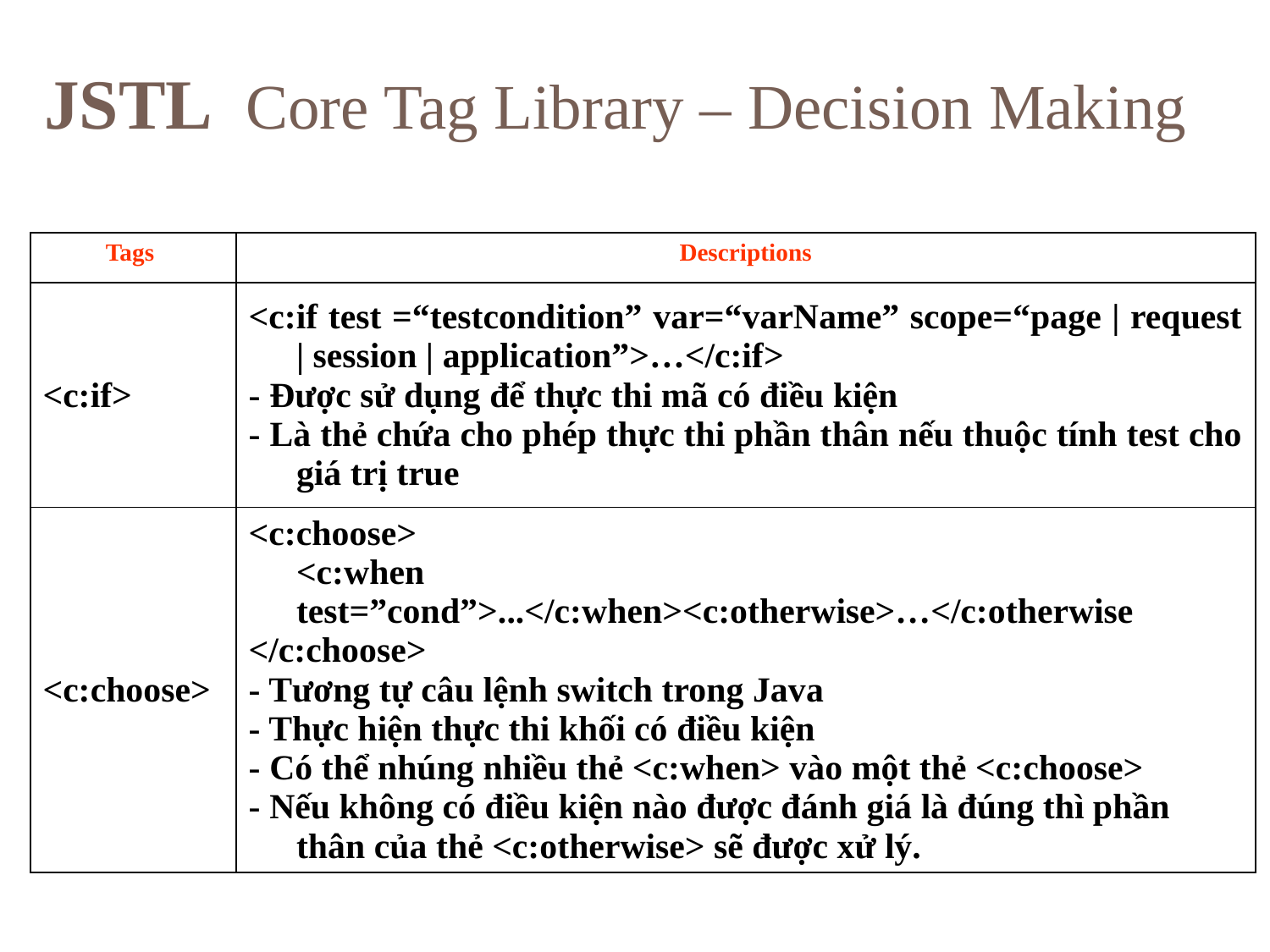

JSTL  Core Tag Library – Decision Making
| Tags | Descriptions |
| --- | --- |
| <c:if> | <c:if test =“testcondition” var=“varName” scope=“page | request | session | application”>…</c:if> - Được sử dụng để thực thi mã có điều kiện - Là thẻ chứa cho phép thực thi phần thân nếu thuộc tính test cho giá trị true |
| <c:choose> | <c:choose> <c:when test=”cond”>...</c:when><c:otherwise>…</c:otherwise </c:choose> - Tương tự câu lệnh switch trong Java - Thực hiện thực thi khối có điều kiện - Có thể nhúng nhiều thẻ <c:when> vào một thẻ <c:choose> - Nếu không có điều kiện nào được đánh giá là đúng thì phần thân của thẻ <c:otherwise> sẽ được xử lý. |